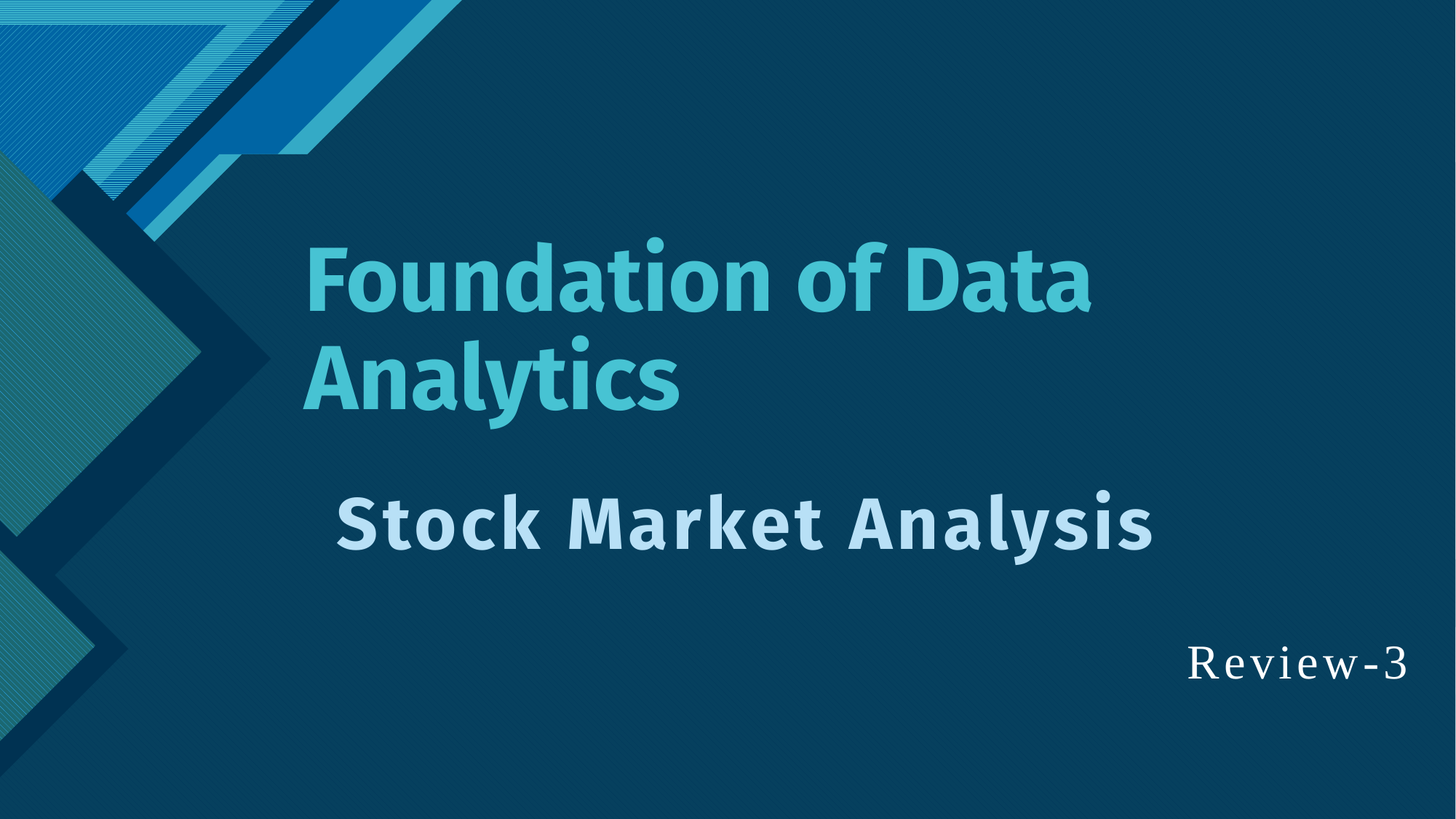

# Foundation of Data Analytics
Stock Market Analysis
Review-3